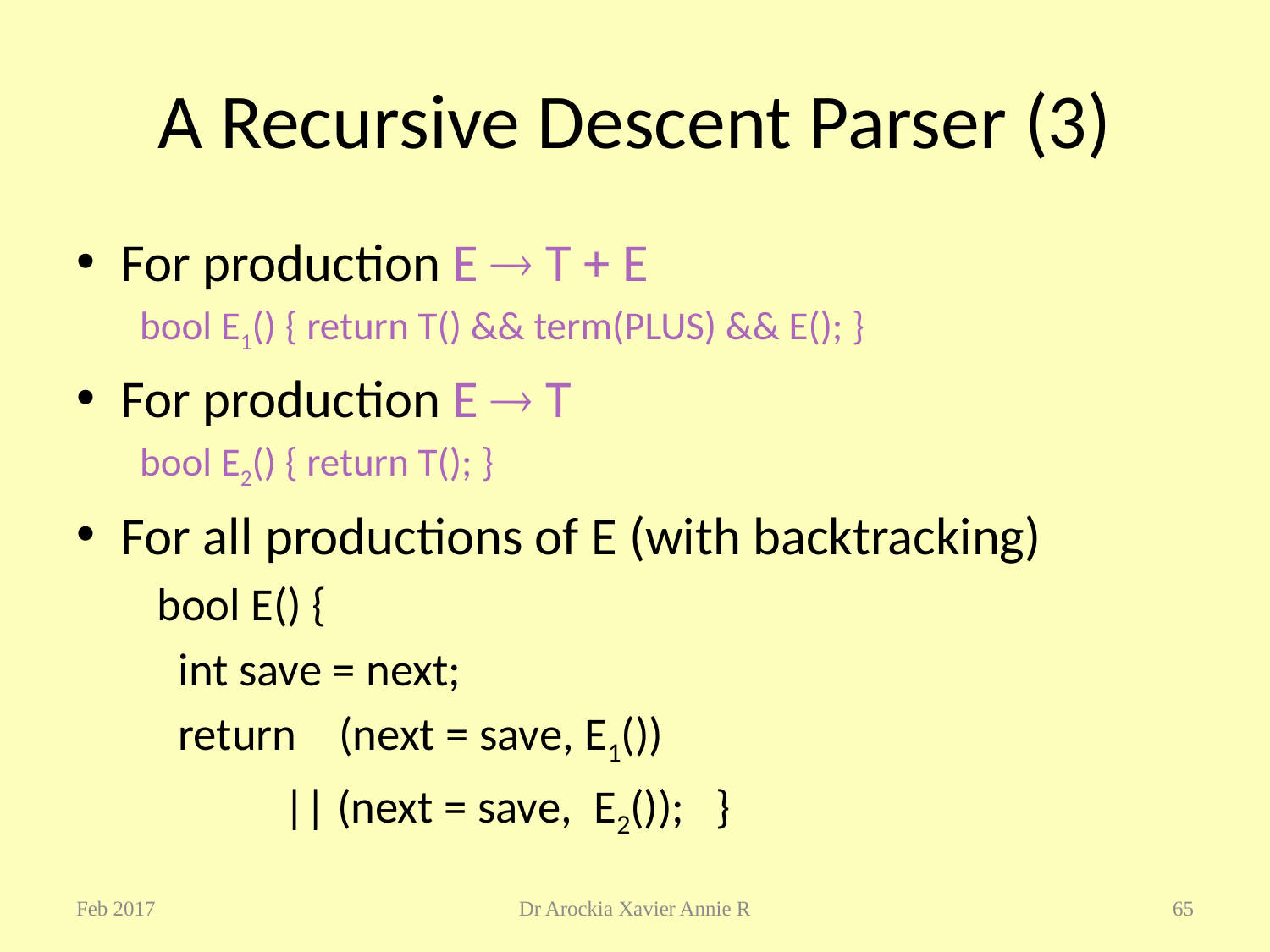

# A Recursive Descent Parser (3)
For production E → T + E
       bool E1() { return T() && term(PLUS) && E(); }
For production E → T
       bool E2() { return T(); }
For all productions of E (with backtracking)
  bool E() {
    int save = next;
    return    (next = save, E1())
              || (next = save,  E2());   }
Feb 2017
Dr Arockia Xavier Annie R
65